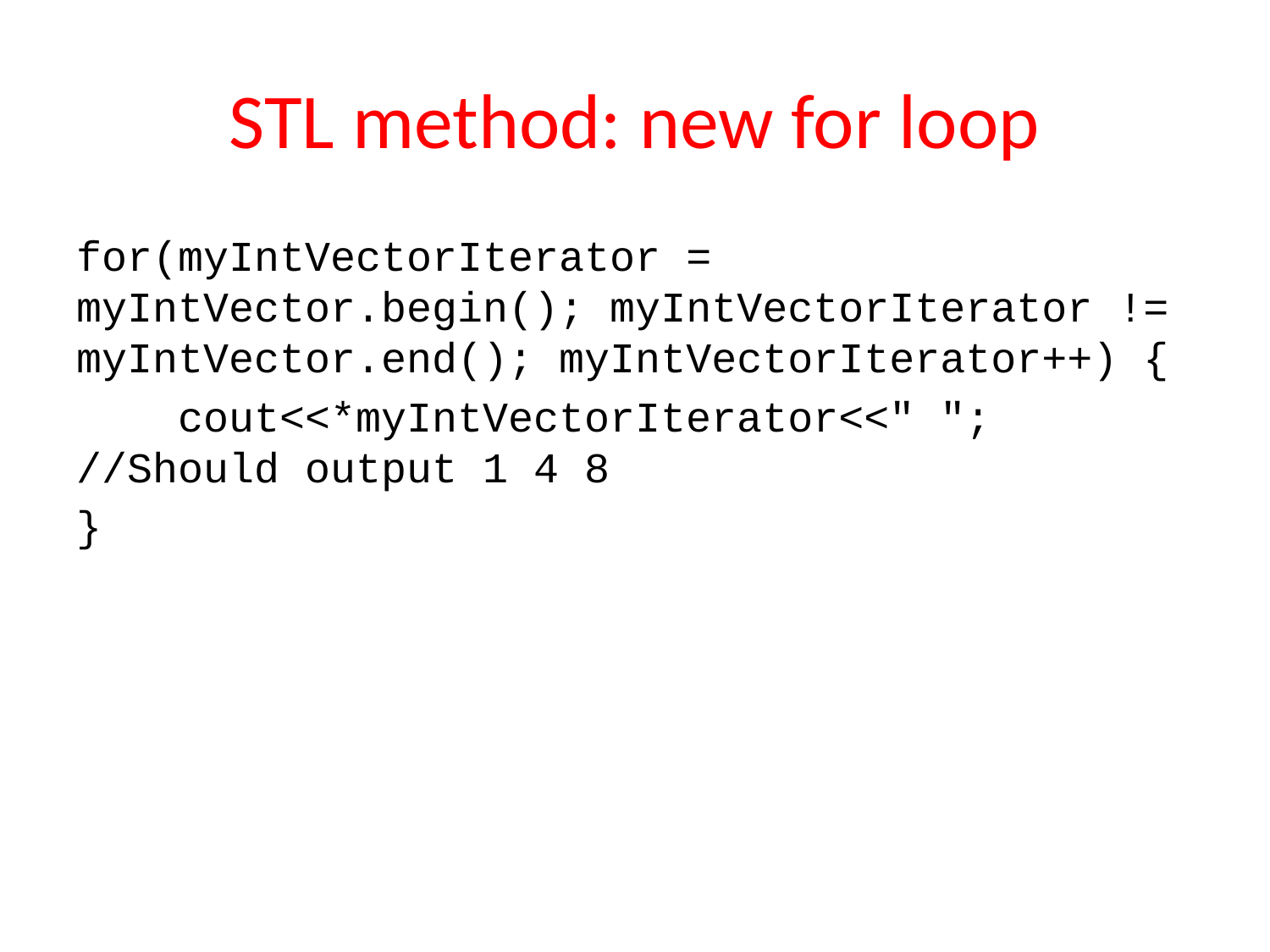

# STL method: new for loop
for(myIntVectorIterator = myIntVector.begin(); myIntVectorIterator != myIntVector.end(); myIntVectorIterator++) {
    cout<<*myIntVectorIterator<<" "; //Should output 1 4 8
}